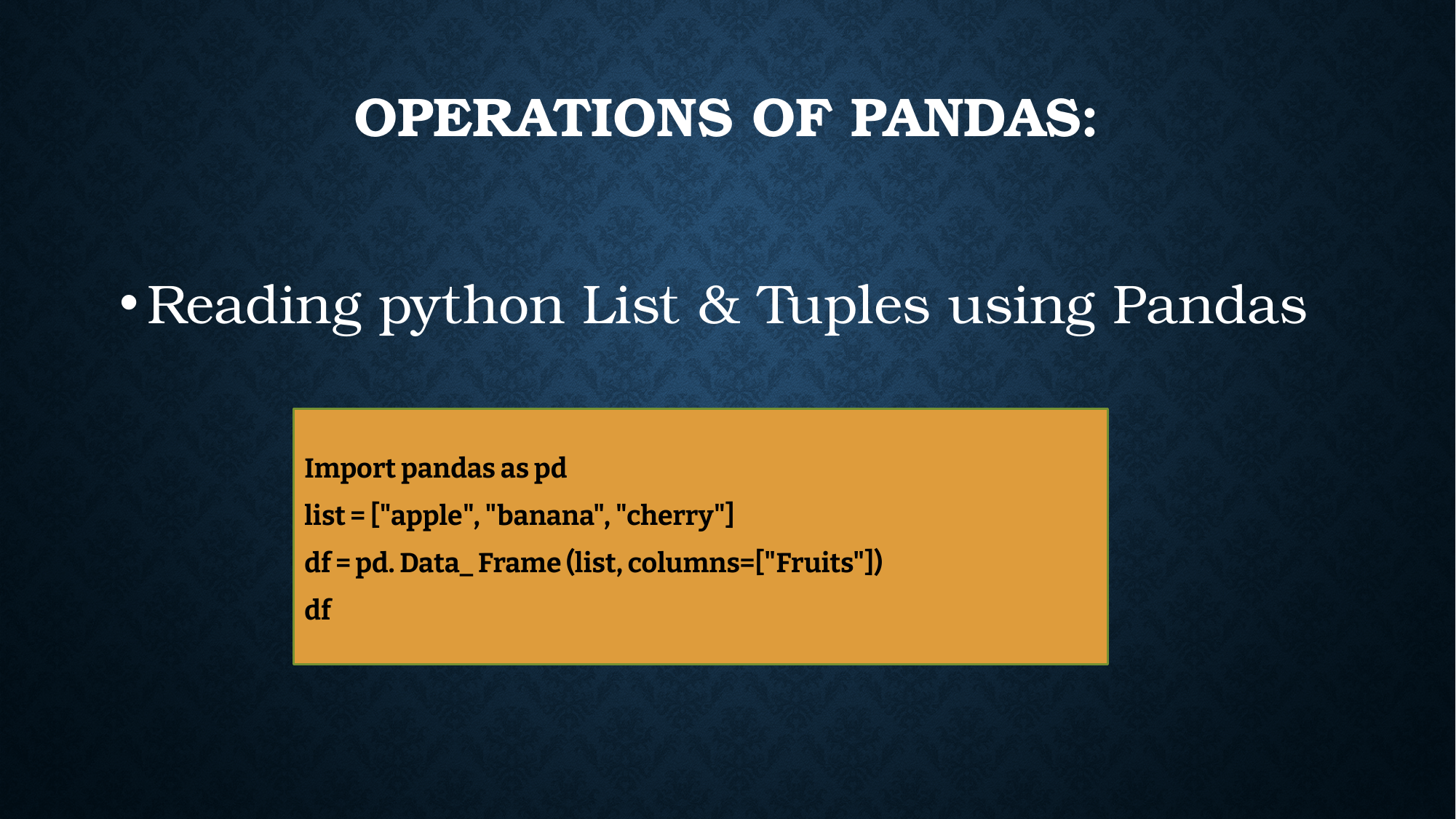

# Operations of pandas:
Reading python List & Tuples using Pandas

Import pandas as pd
list = ["apple", "banana", "cherry"]
df = pd. Data_ Frame (list, columns=["Fruits"])
df